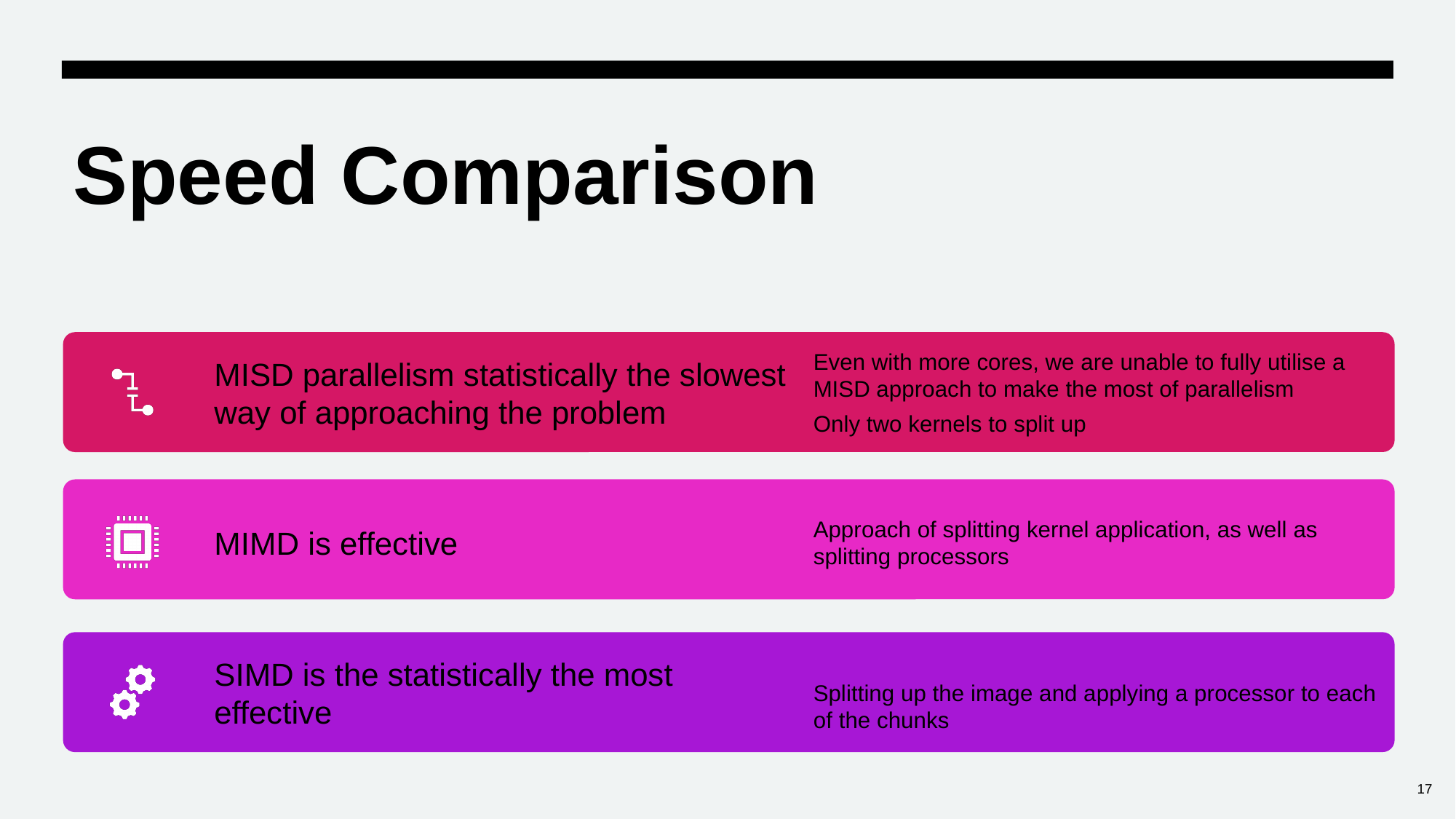

# Speed Comparison
MISD parallelism statistically the slowest way of approaching the problem
Even with more cores, we are unable to fully utilise a MISD approach to make the most of parallelism
Only two kernels to split up
MIMD is effective
Approach of splitting kernel application, as well as splitting processors
SIMD is the statistically the most effective
Splitting up the image and applying a processor to each of the chunks
17